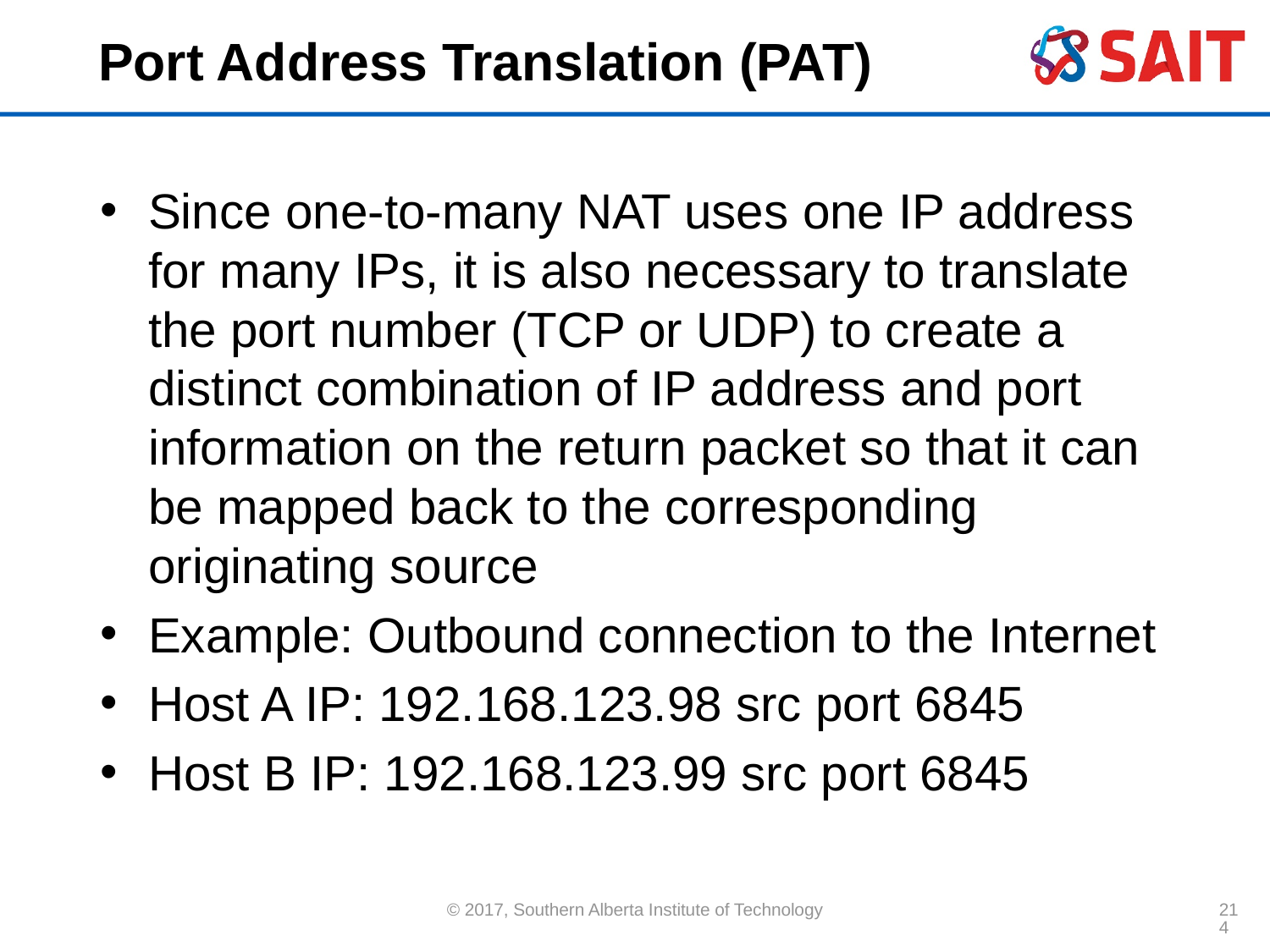

# Port Address Translation (PAT)
Since one-to-many NAT uses one IP address for many IPs, it is also necessary to translate the port number (TCP or UDP) to create a distinct combination of IP address and port information on the return packet so that it can be mapped back to the corresponding originating source
Example: Outbound connection to the Internet
Host A IP: 192.168.123.98 src port 6845
Host B IP: 192.168.123.99 src port 6845